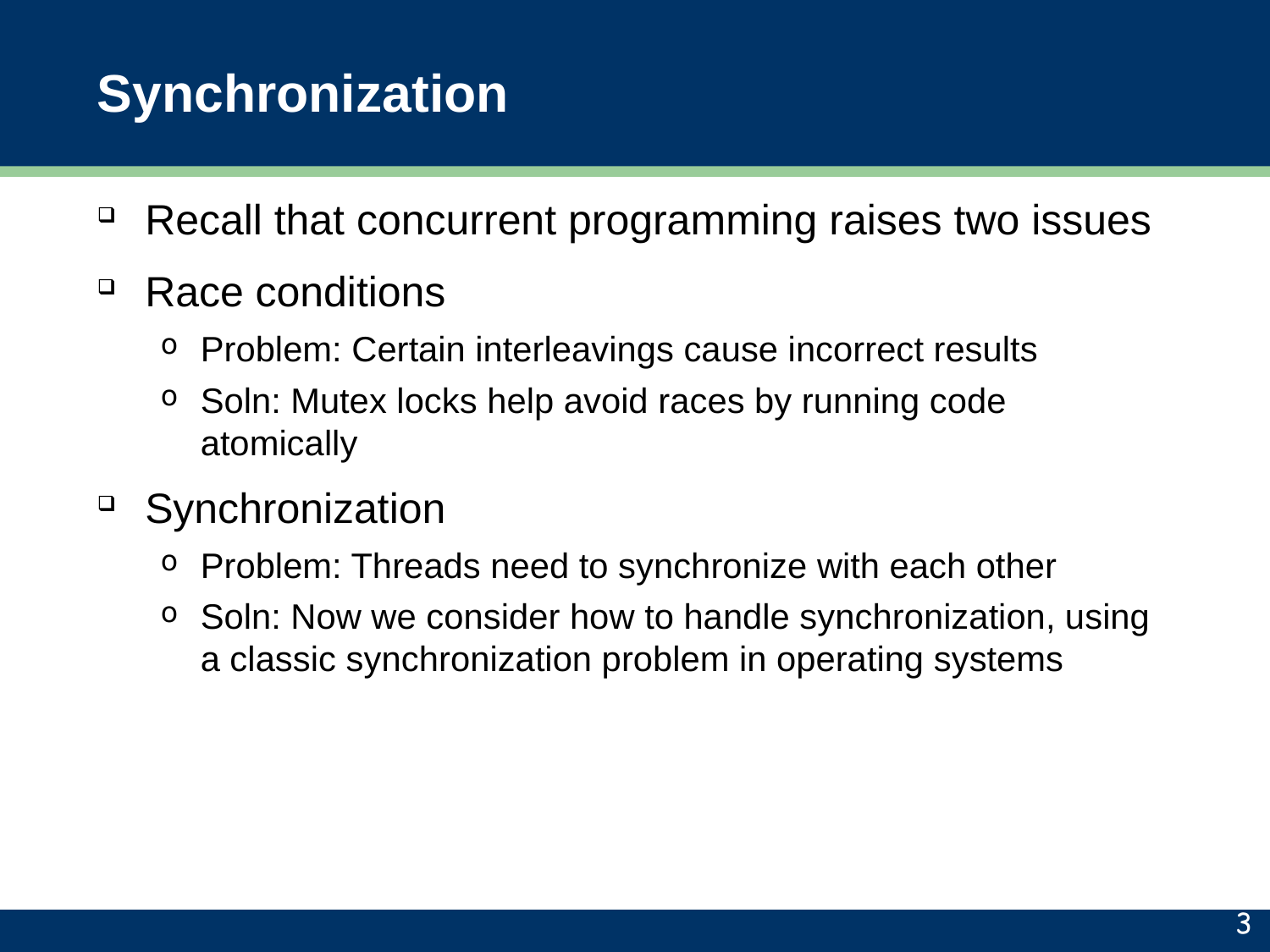

# Synchronization
Recall that concurrent programming raises two issues
Race conditions
Problem: Certain interleavings cause incorrect results
Soln: Mutex locks help avoid races by running code atomically
Synchronization
Problem: Threads need to synchronize with each other
Soln: Now we consider how to handle synchronization, using a classic synchronization problem in operating systems
3